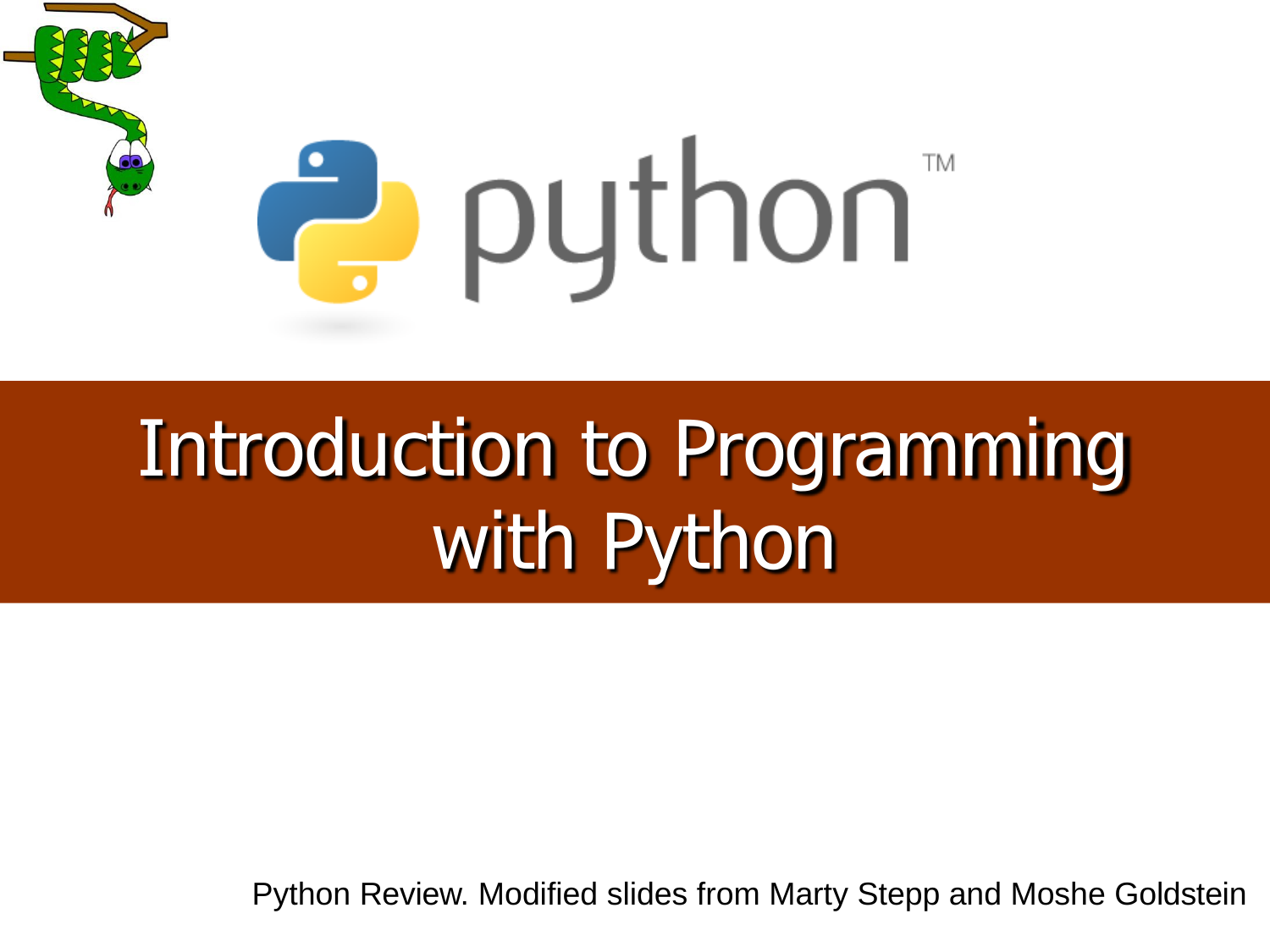

Introduction to Programming with Python
Python Review. Modified slides from Marty Stepp and Moshe Goldstein